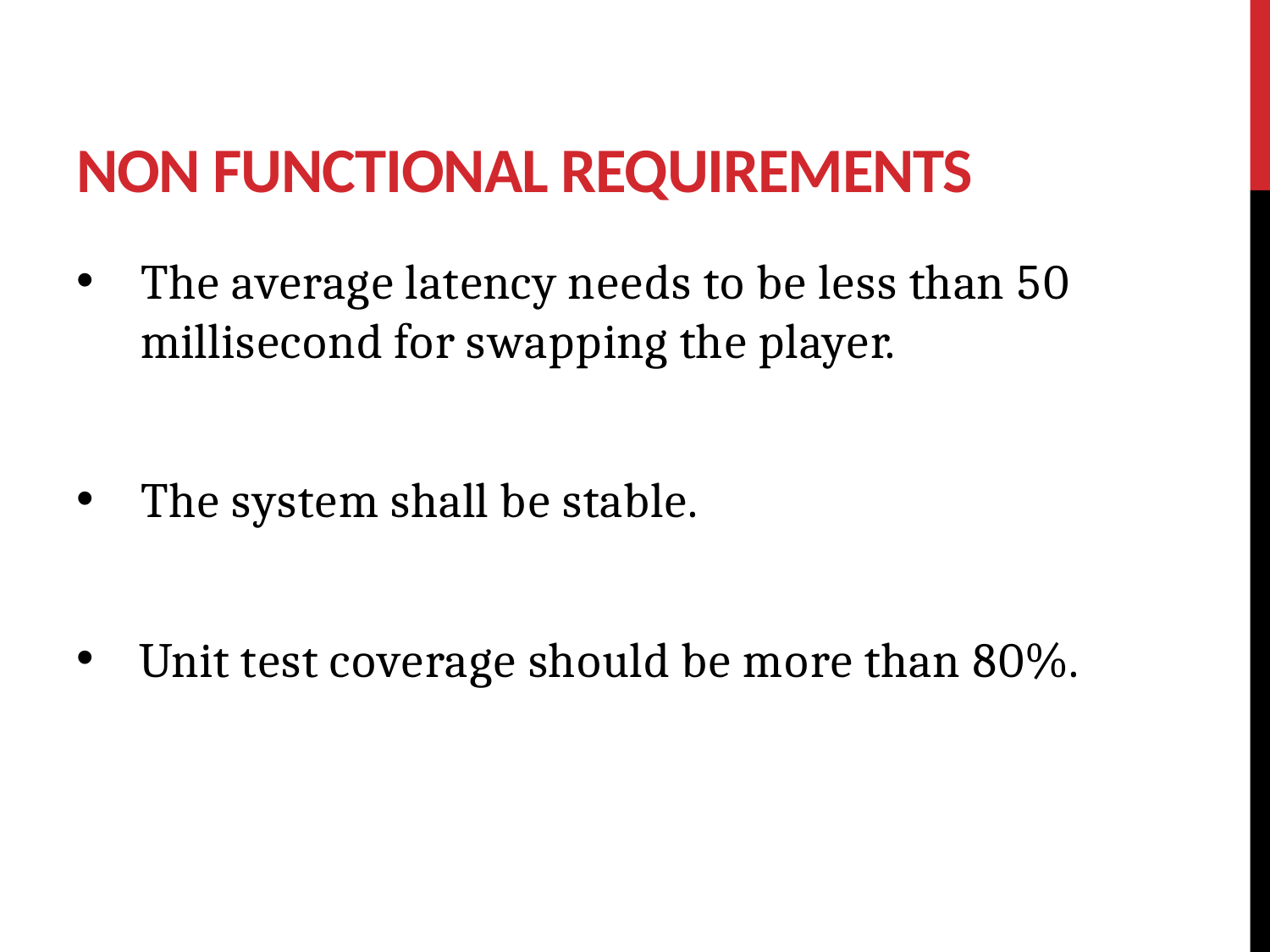

# Non Functional requirements
The average latency needs to be less than 50 millisecond for swapping the player.

The system shall be stable.

Unit test coverage should be more than 80%.